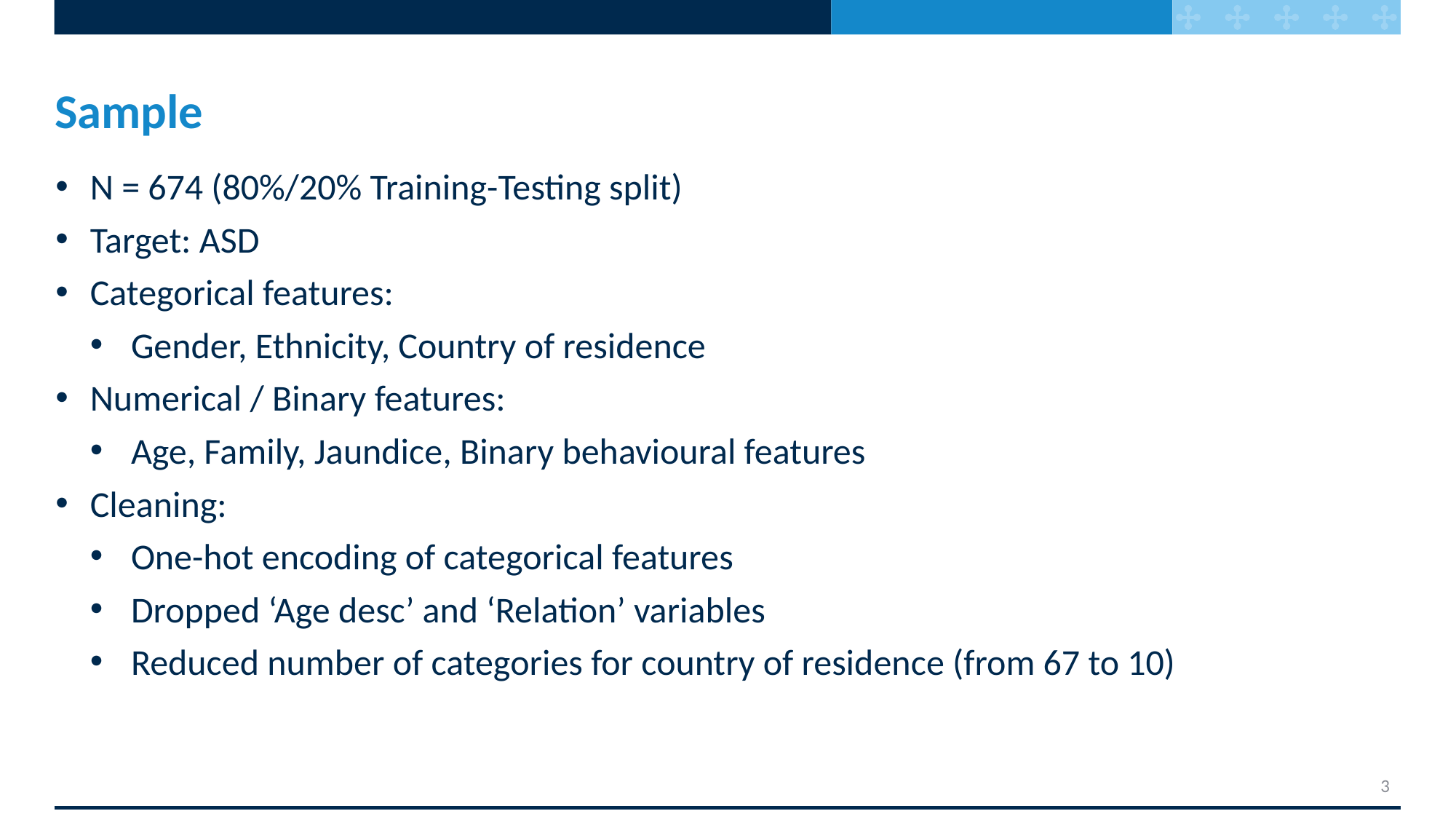

# Sample
N = 674 (80%/20% Training-Testing split)
Target: ASD
Categorical features:
Gender, Ethnicity, Country of residence
Numerical / Binary features:
Age, Family, Jaundice, Binary behavioural features
Cleaning:
One-hot encoding of categorical features
Dropped ‘Age desc’ and ‘Relation’ variables
Reduced number of categories for country of residence (from 67 to 10)
3